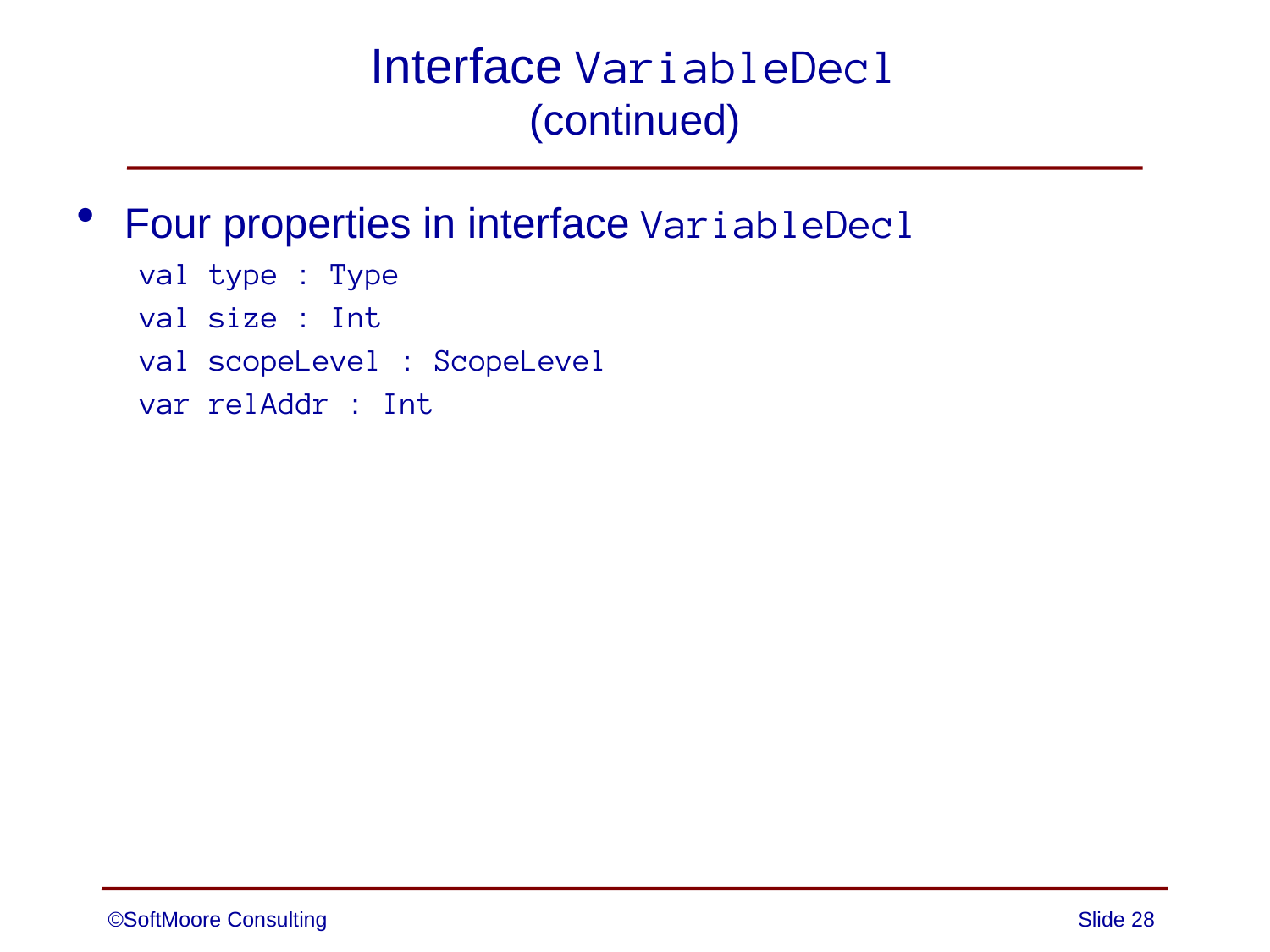

# Interface VariableDecl (continued)
Four properties in interface VariableDecl
val type : Type
val size : Int
val scopeLevel : ScopeLevel
var relAddr : Int

©SoftMoore Consulting
Slide 28